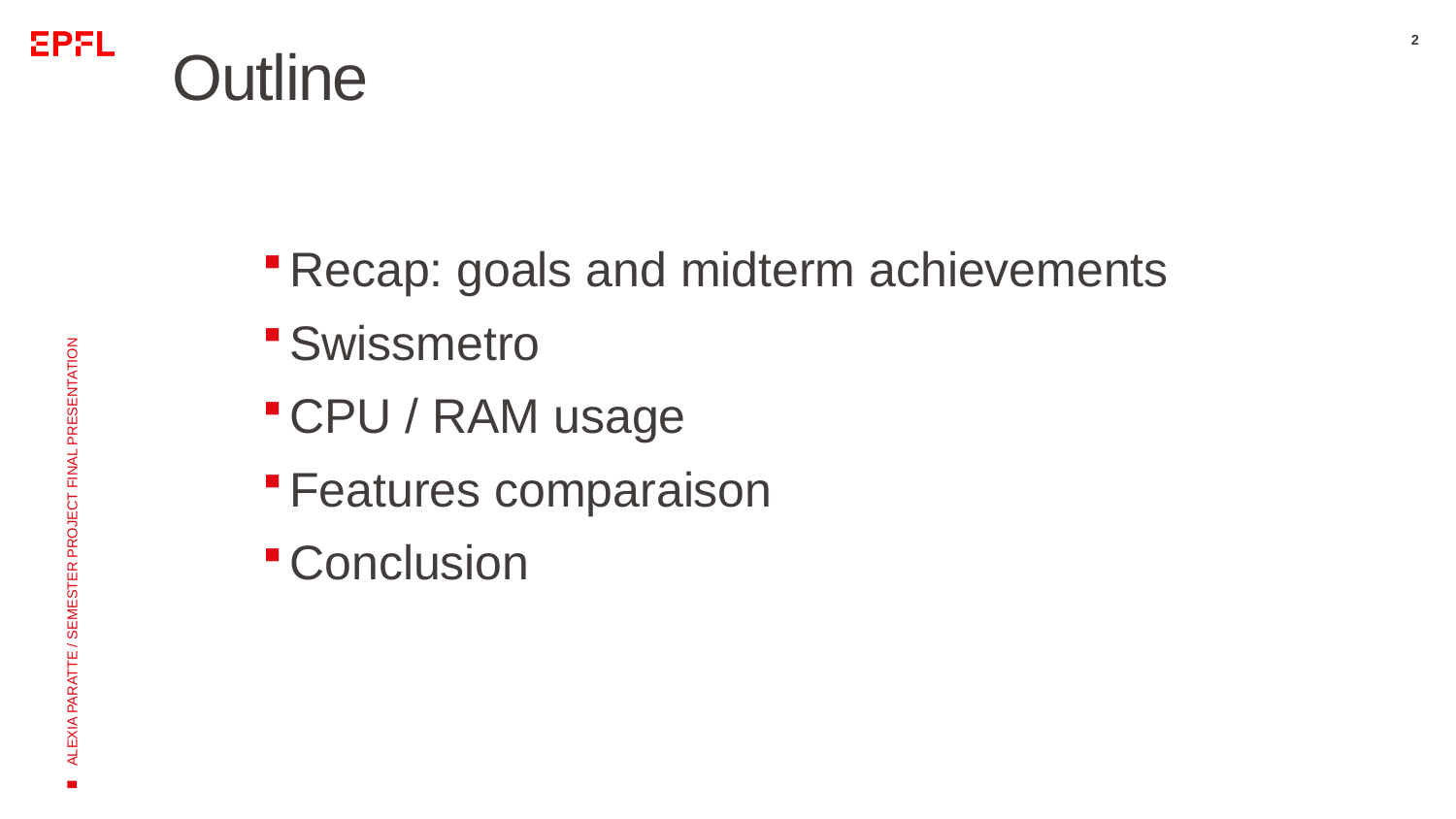

2
# Outline
Recap: goals and midterm achievements
Swissmetro
CPU / RAM usage
Features comparaison
Conclusion

ALEXIA PARATTE / SEMESTER PROJECT FINAL PRESENTATION